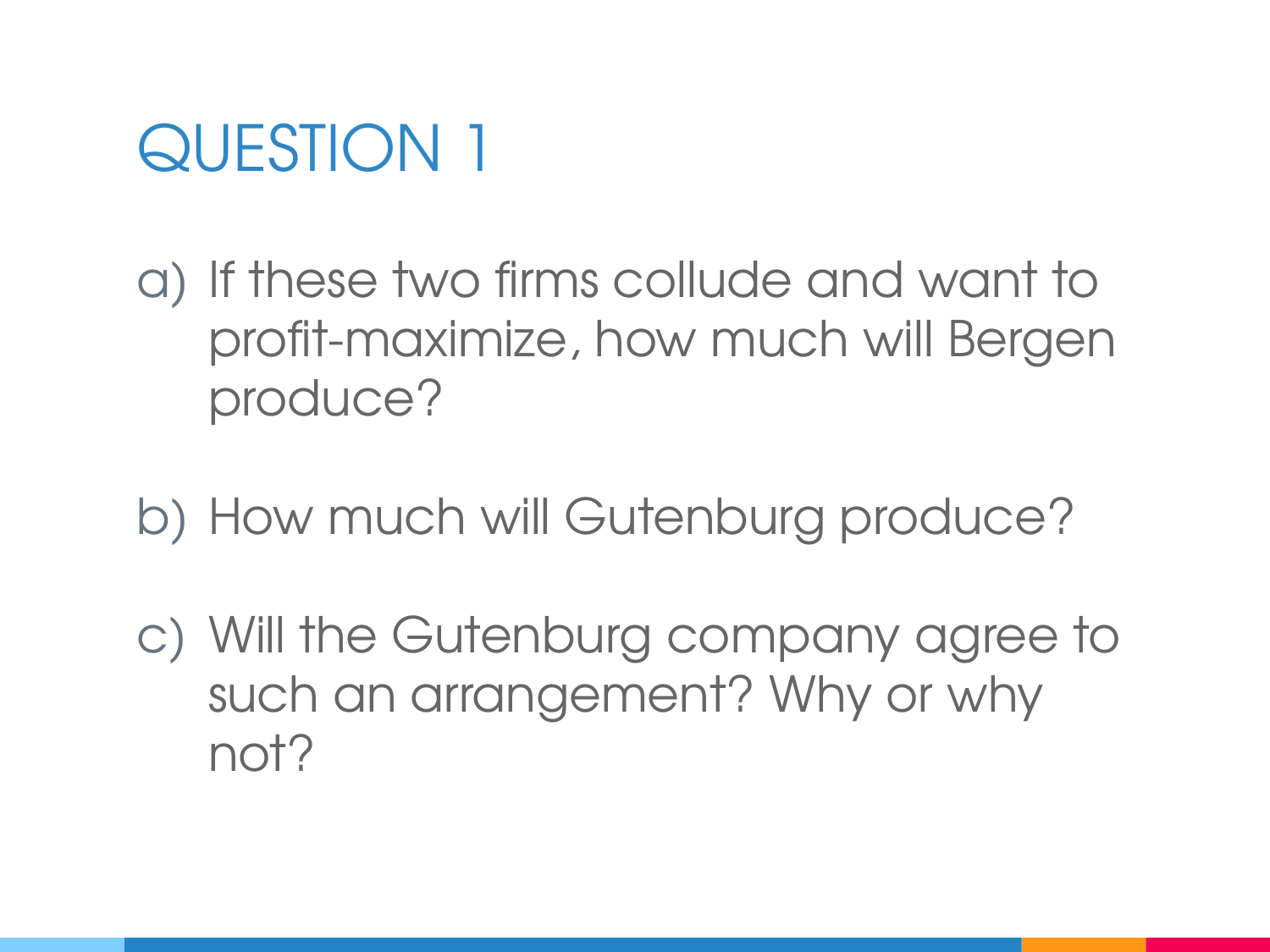

# QUESTION 1
If these two firms collude and want to profit-maximize, how much will Bergen produce?

How much will Gutenburg produce?

Will the Gutenburg company agree to such an arrangement? Why or why not?